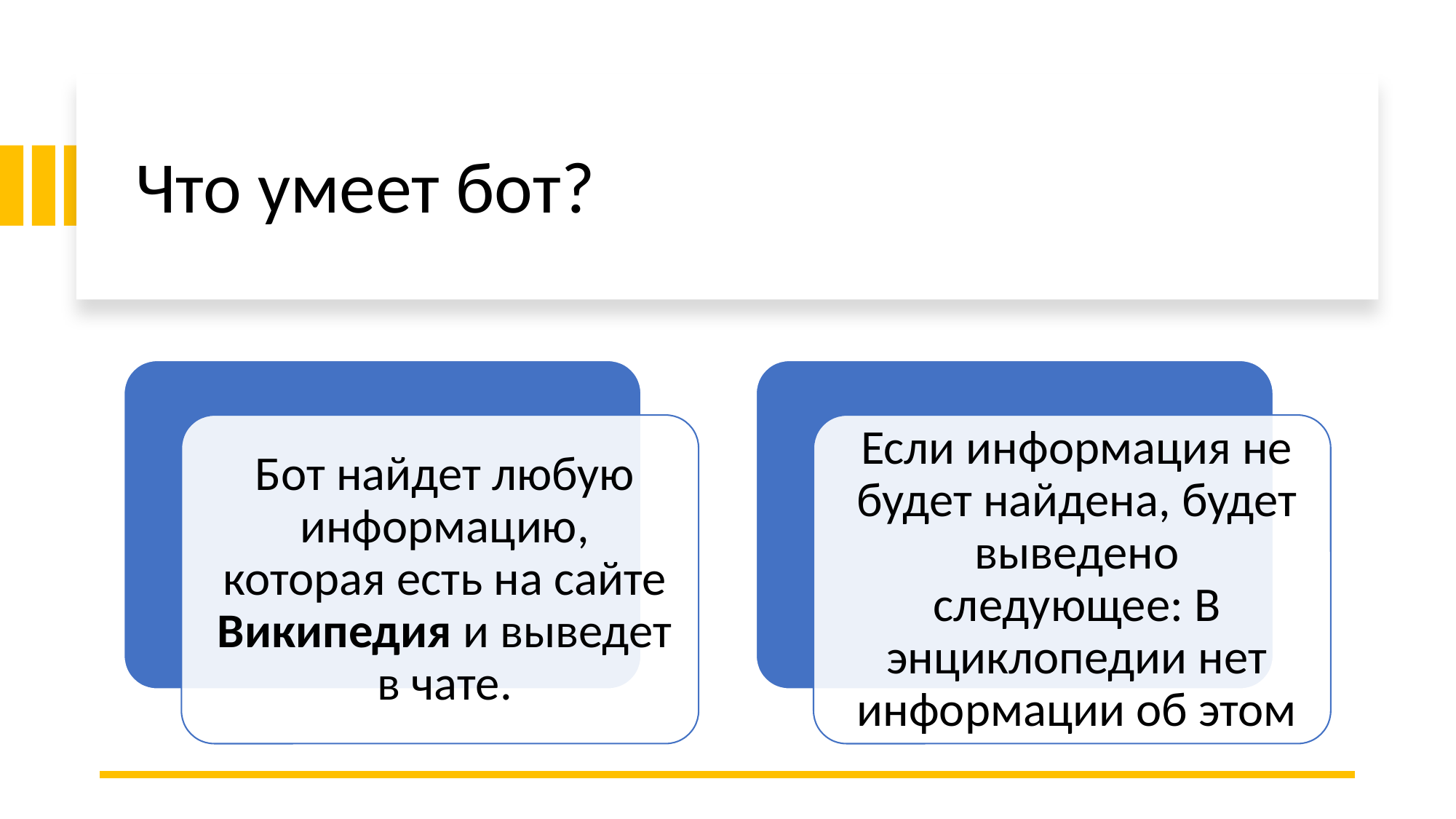

# Что умеет бот?

Бот найдет любую информацию, которая есть на сайте Википедия и выведет в чате.
Если информация не будет найдена, будет выведено следующее: В энциклопедии нет информации об этом